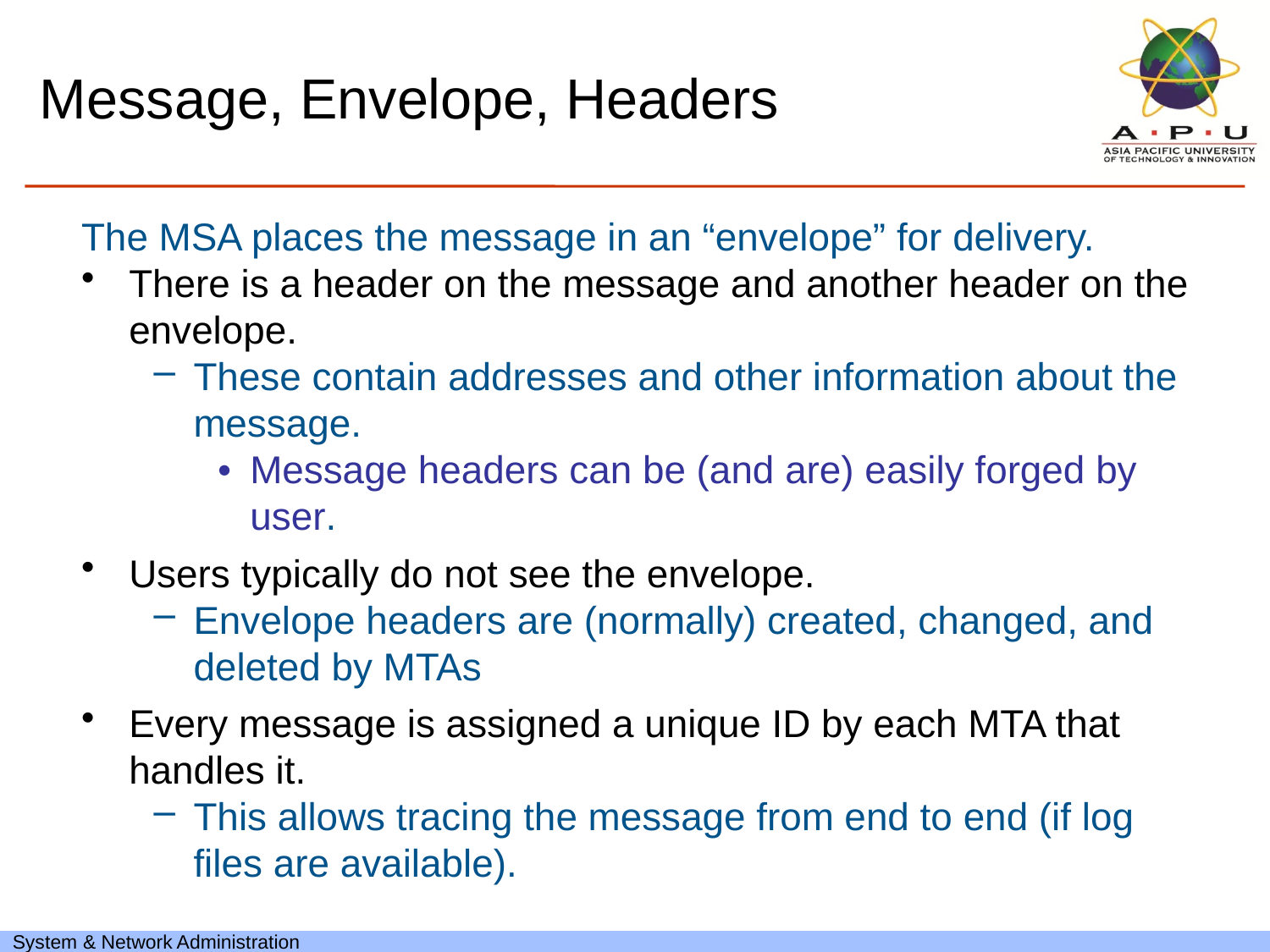

# Message, Envelope, Headers
The MSA places the message in an “envelope” for delivery.
There is a header on the message and another header on the envelope.
These contain addresses and other information about the message.
Message headers can be (and are) easily forged by user.
Users typically do not see the envelope.
Envelope headers are (normally) created, changed, and deleted by MTAs
Every message is assigned a unique ID by each MTA that handles it.
This allows tracing the message from end to end (if log files are available).